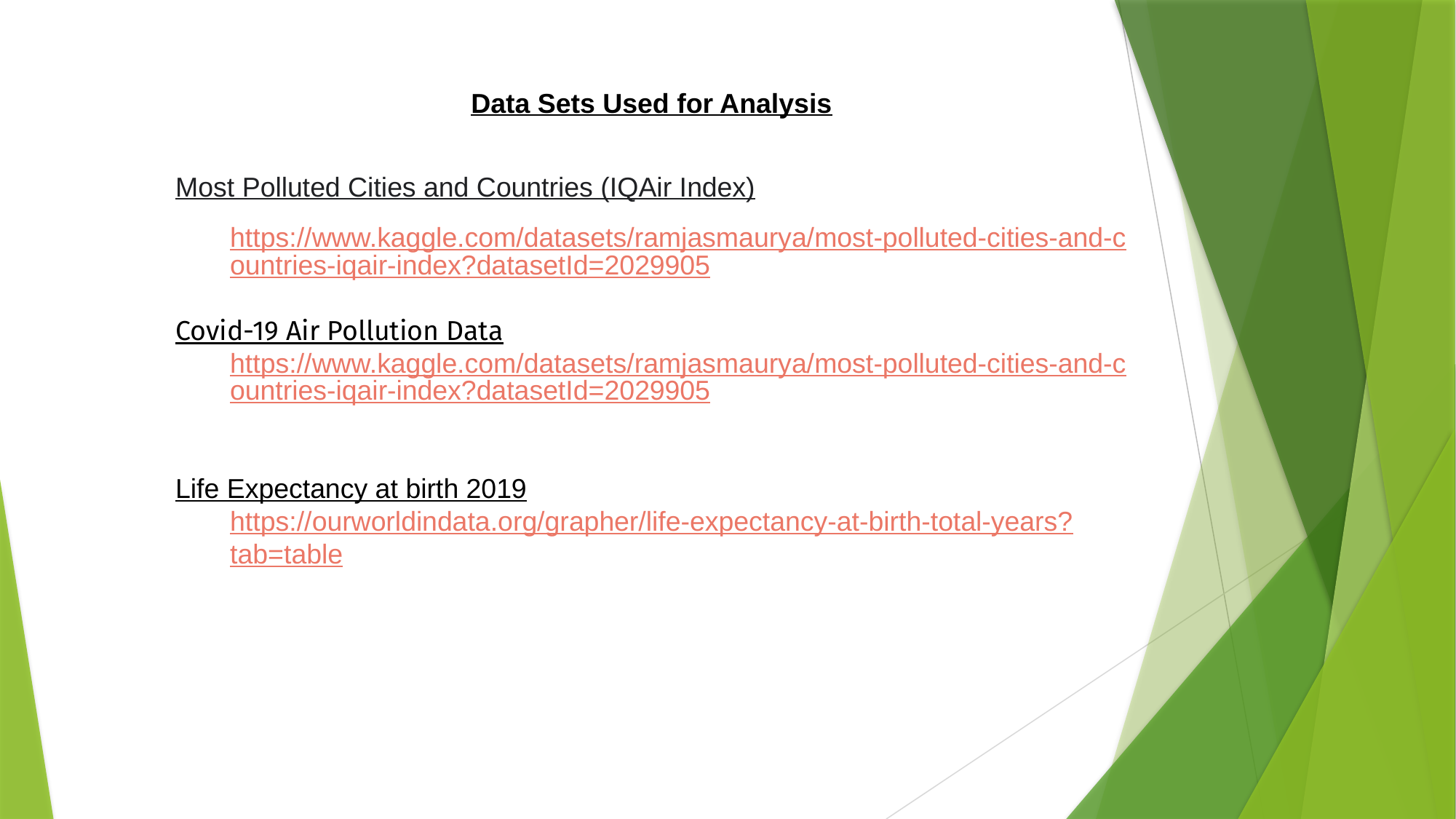

Data Sets Used for Analysis

Most Polluted Cities and Countries (IQAir Index)
https://www.kaggle.com/datasets/ramjasmaurya/most-polluted-cities-and-countries-iqair-index?datasetId=2029905

Covid-19 Air Pollution Data
https://www.kaggle.com/datasets/ramjasmaurya/most-polluted-cities-and-countries-iqair-index?datasetId=2029905

Life Expectancy at birth 2019
https://ourworldindata.org/grapher/life-expectancy-at-birth-total-years?tab=table